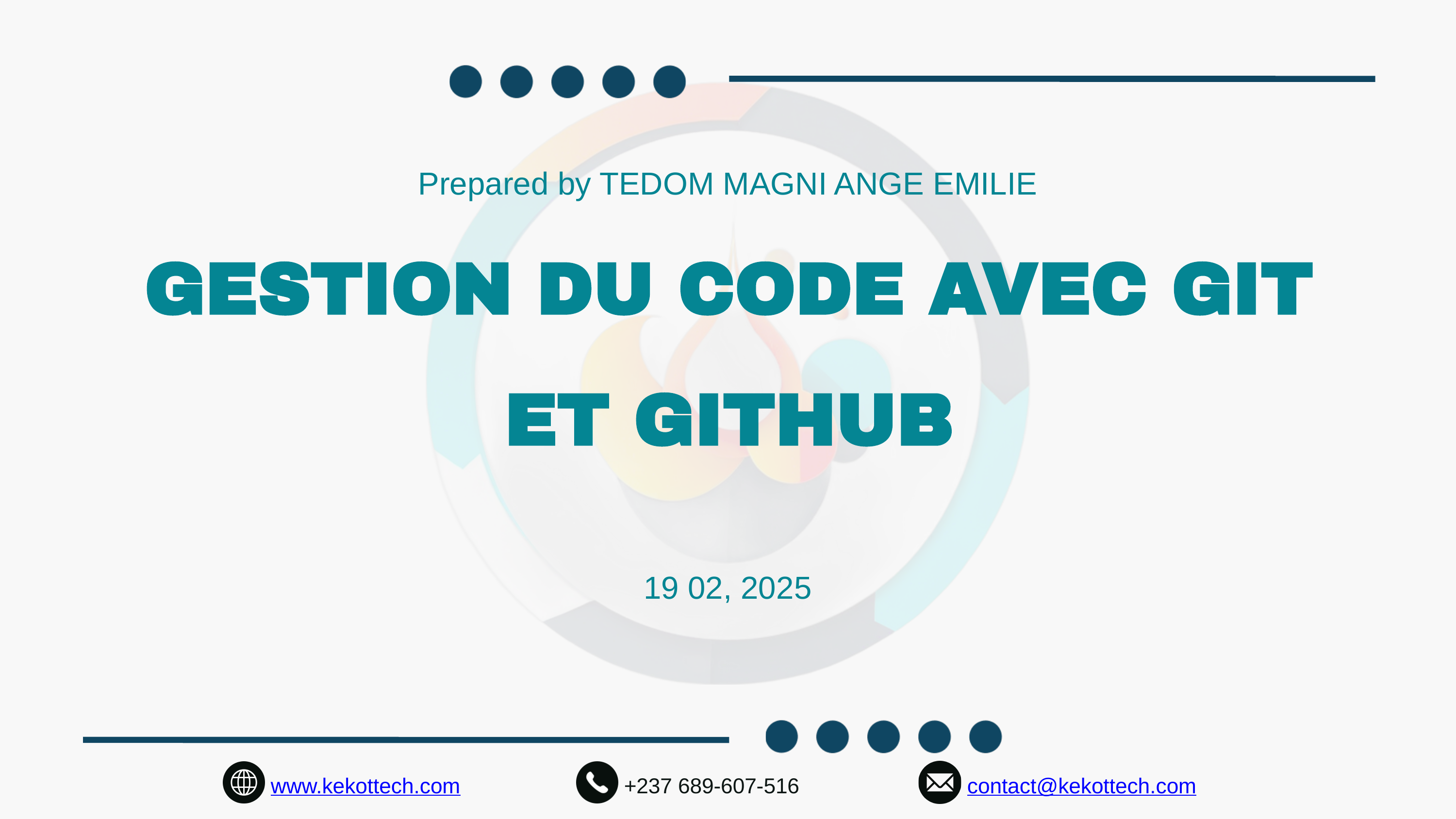

Prepared by TEDOM MAGNI ANGE EMILIE
GESTION DU CODE AVEC GIT ET GITHUB
19 02, 2025

www.kekottech.com
+237 689-607-516
contact@kekottech.com